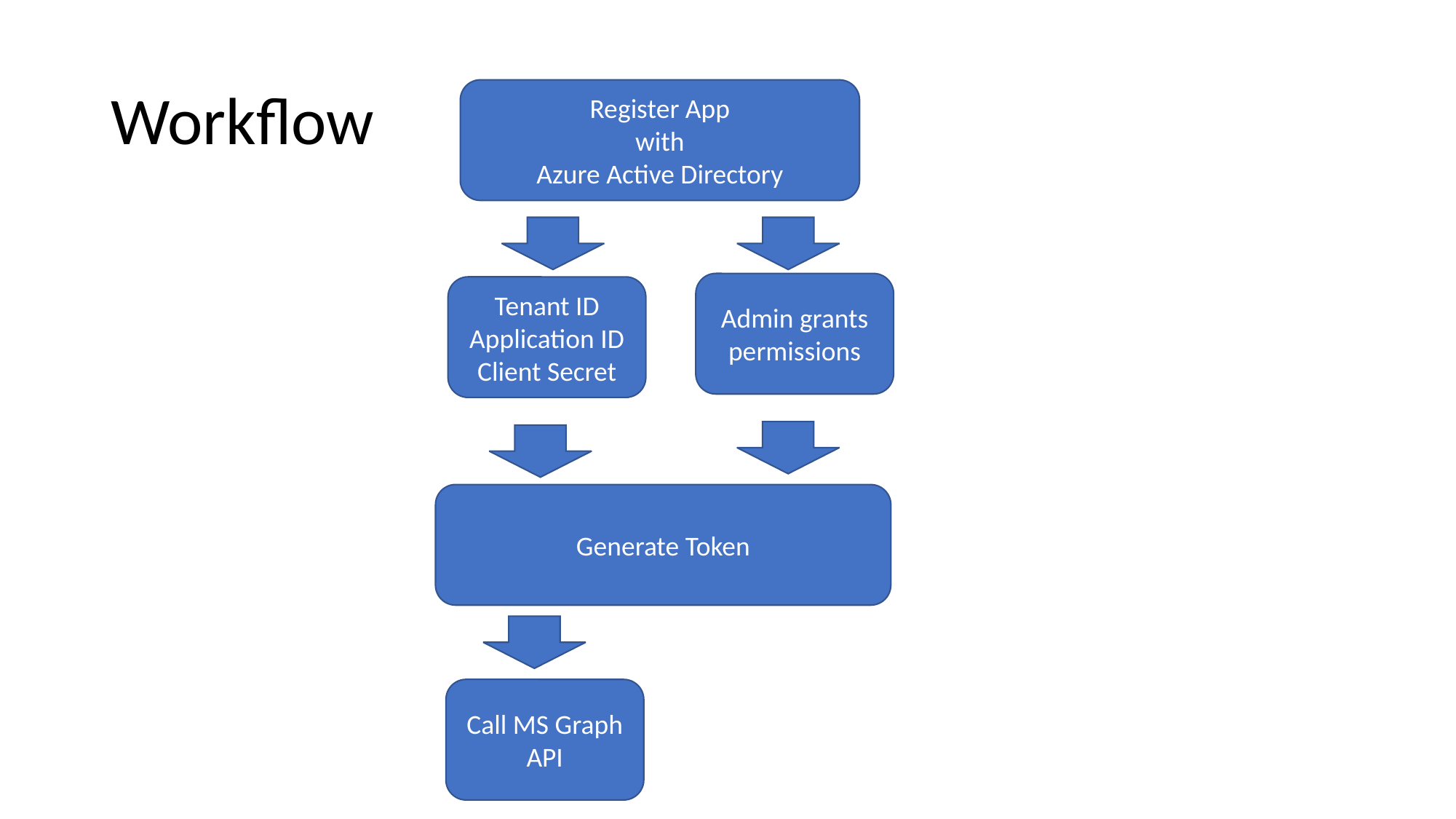

# Workflow
Register App
with
Azure Active Directory

Admin grants permissions
Tenant ID
Application ID
Client Secret

Generate Token

Call MS Graph API